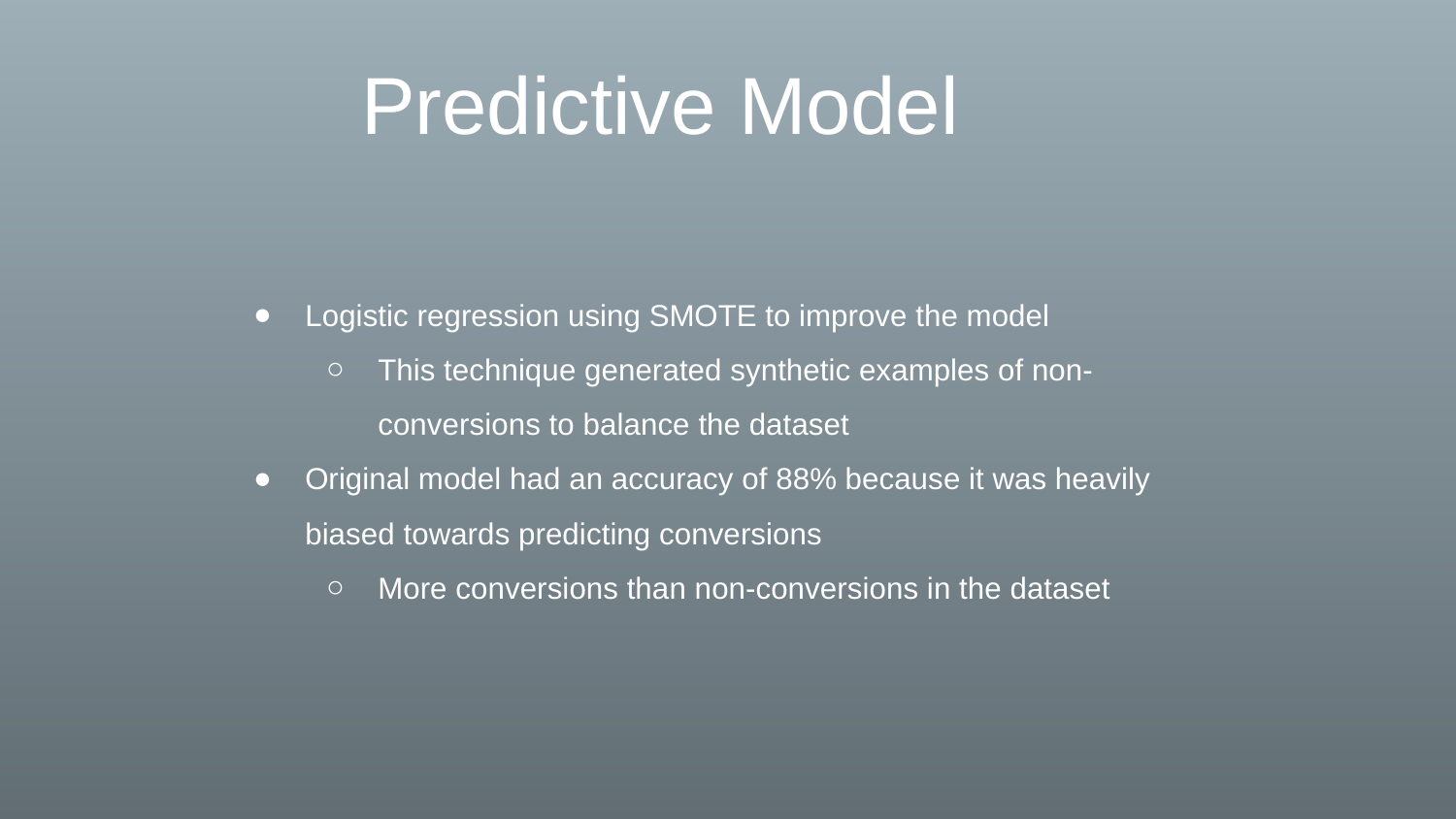

Predictive Model

Logistic regression using SMOTE to improve the model
This technique generated synthetic examples of non-conversions to balance the dataset
Original model had an accuracy of 88% because it was heavily biased towards predicting conversions
More conversions than non-conversions in the dataset